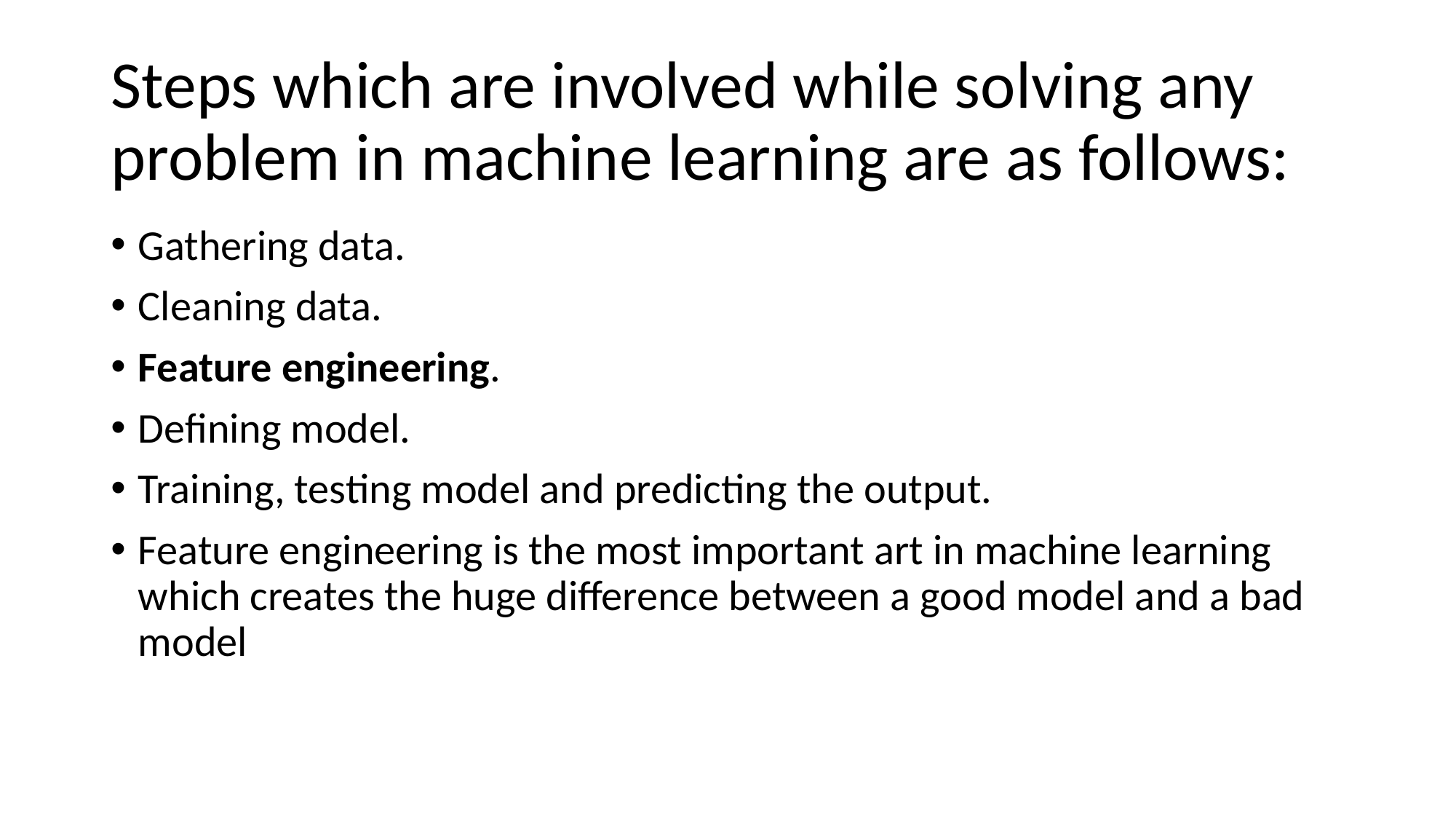

# Steps which are involved while solving any problem in machine learning are as follows:
Gathering data.
Cleaning data.
Feature engineering.
Defining model.
Training, testing model and predicting the output.
Feature engineering is the most important art in machine learning which creates the huge difference between a good model and a bad model